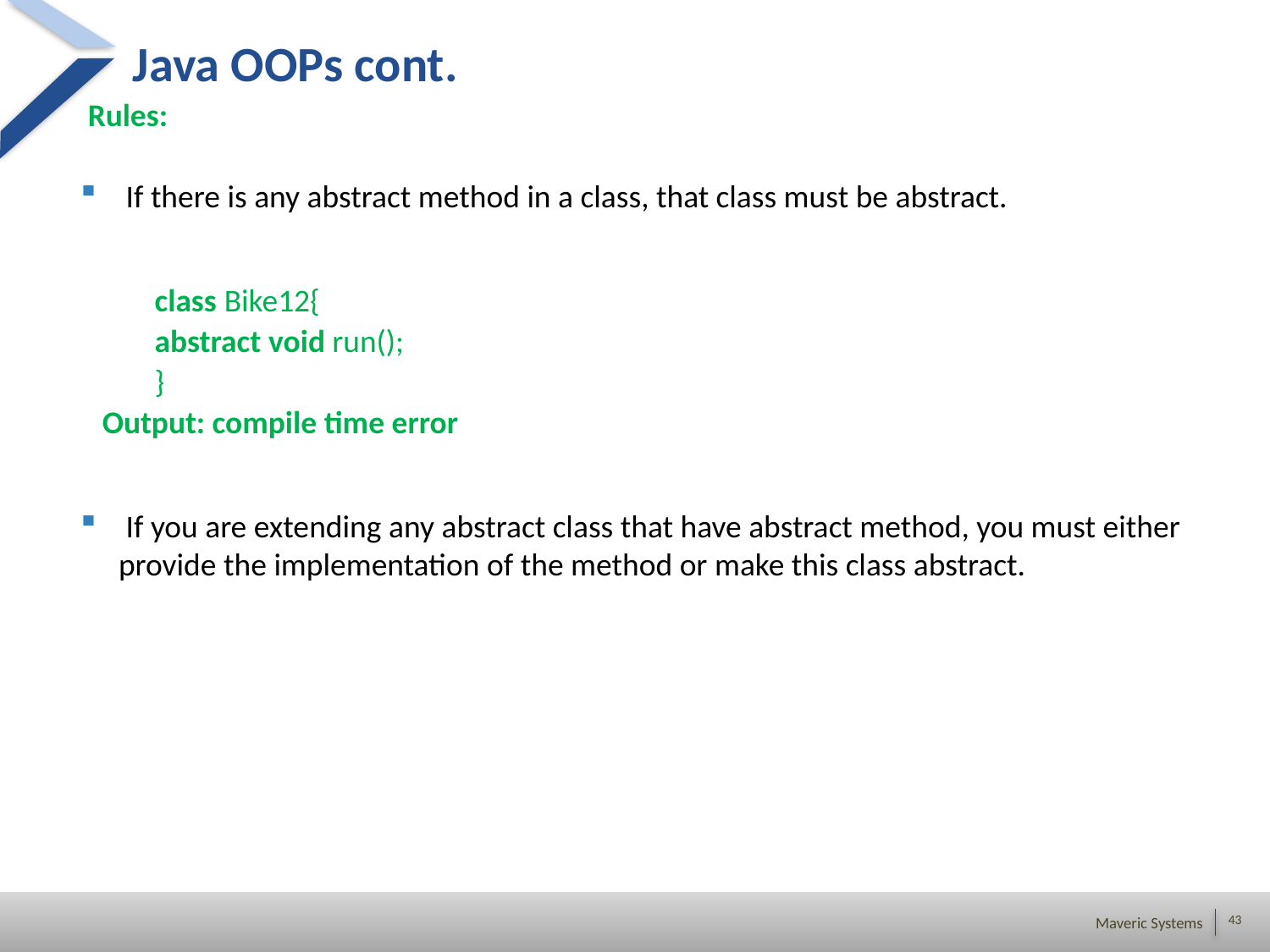

# Java OOPs cont.
 Rules:

 If there is any abstract method in a class, that class must be abstract.

class Bike12{
abstract void run();
}
   Output: compile time error

 If you are extending any abstract class that have abstract method, you must either provide the implementation of the method or make this class abstract.